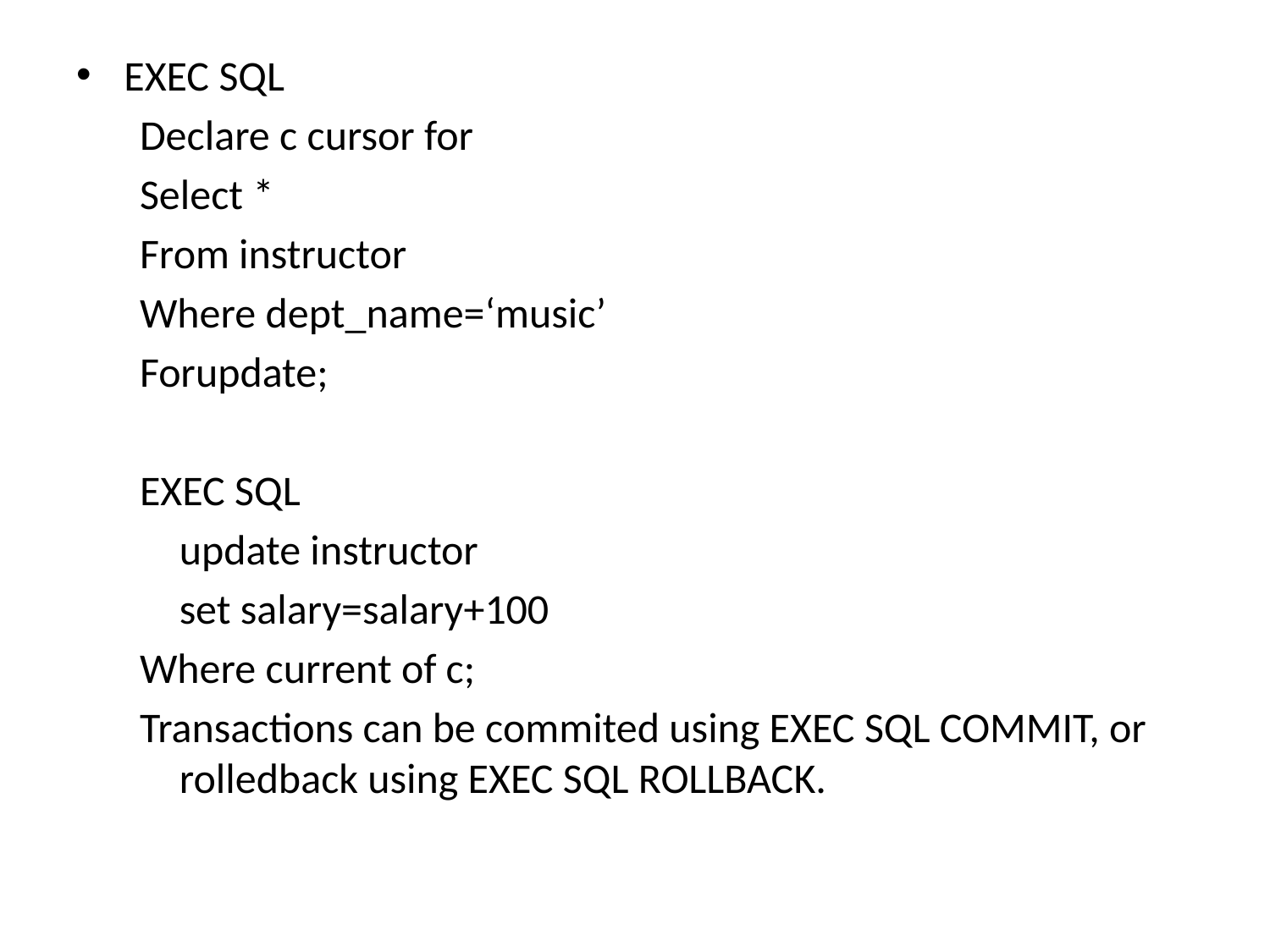

EXEC SQL
Declare c cursor for
Select *
From instructor
Where dept_name=‘music’
Forupdate;

EXEC SQL
	update instructor
	set salary=salary+100
Where current of c;
Transactions can be commited using EXEC SQL COMMIT, or rolledback using EXEC SQL ROLLBACK.